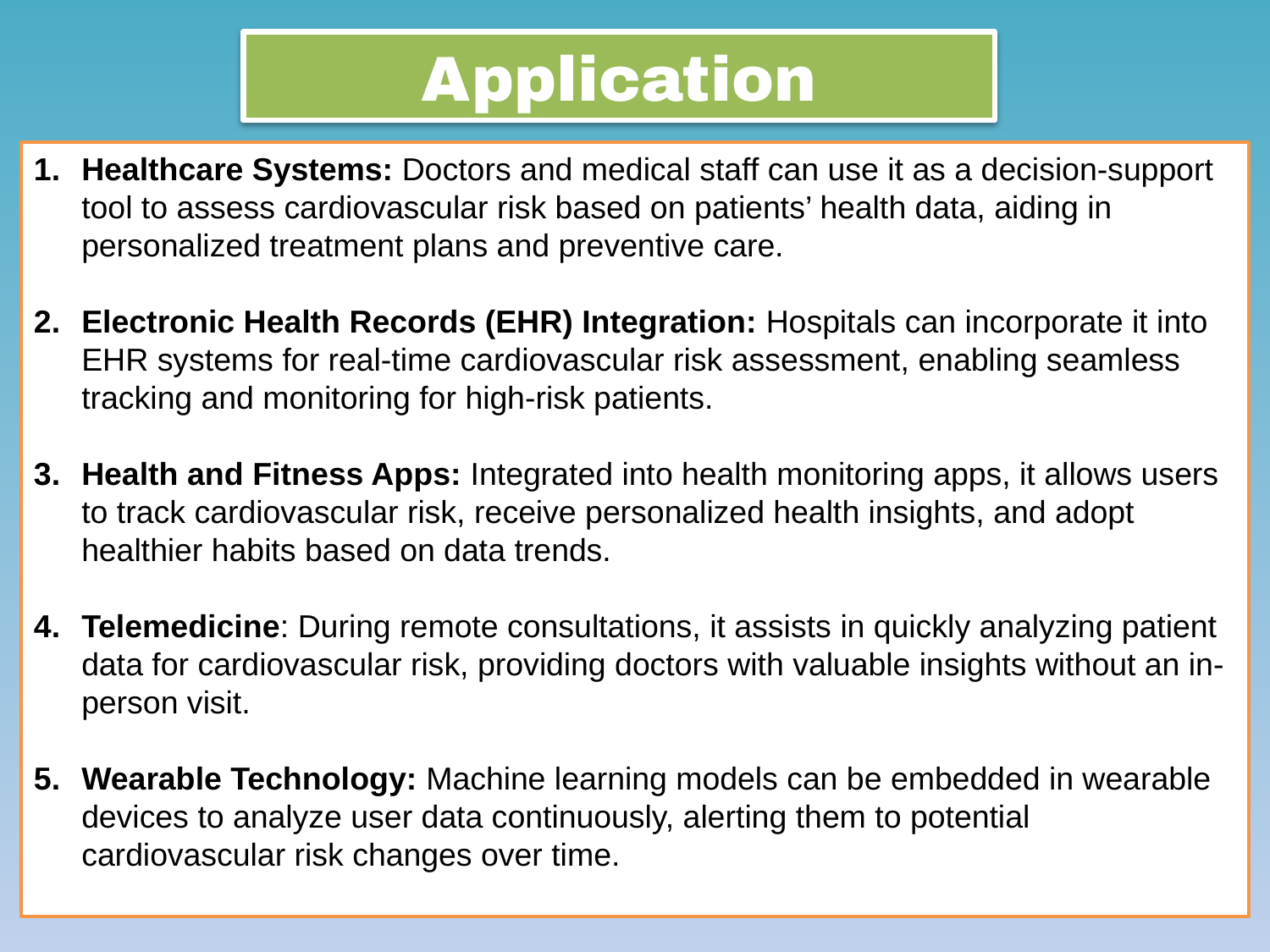

Application
Healthcare Systems: Doctors and medical staff can use it as a decision-support tool to assess cardiovascular risk based on patients’ health data, aiding in personalized treatment plans and preventive care.

Electronic Health Records (EHR) Integration: Hospitals can incorporate it into EHR systems for real-time cardiovascular risk assessment, enabling seamless tracking and monitoring for high-risk patients.

Health and Fitness Apps: Integrated into health monitoring apps, it allows users to track cardiovascular risk, receive personalized health insights, and adopt healthier habits based on data trends.

Telemedicine: During remote consultations, it assists in quickly analyzing patient data for cardiovascular risk, providing doctors with valuable insights without an in-person visit.

Wearable Technology: Machine learning models can be embedded in wearable devices to analyze user data continuously, alerting them to potential cardiovascular risk changes over time.